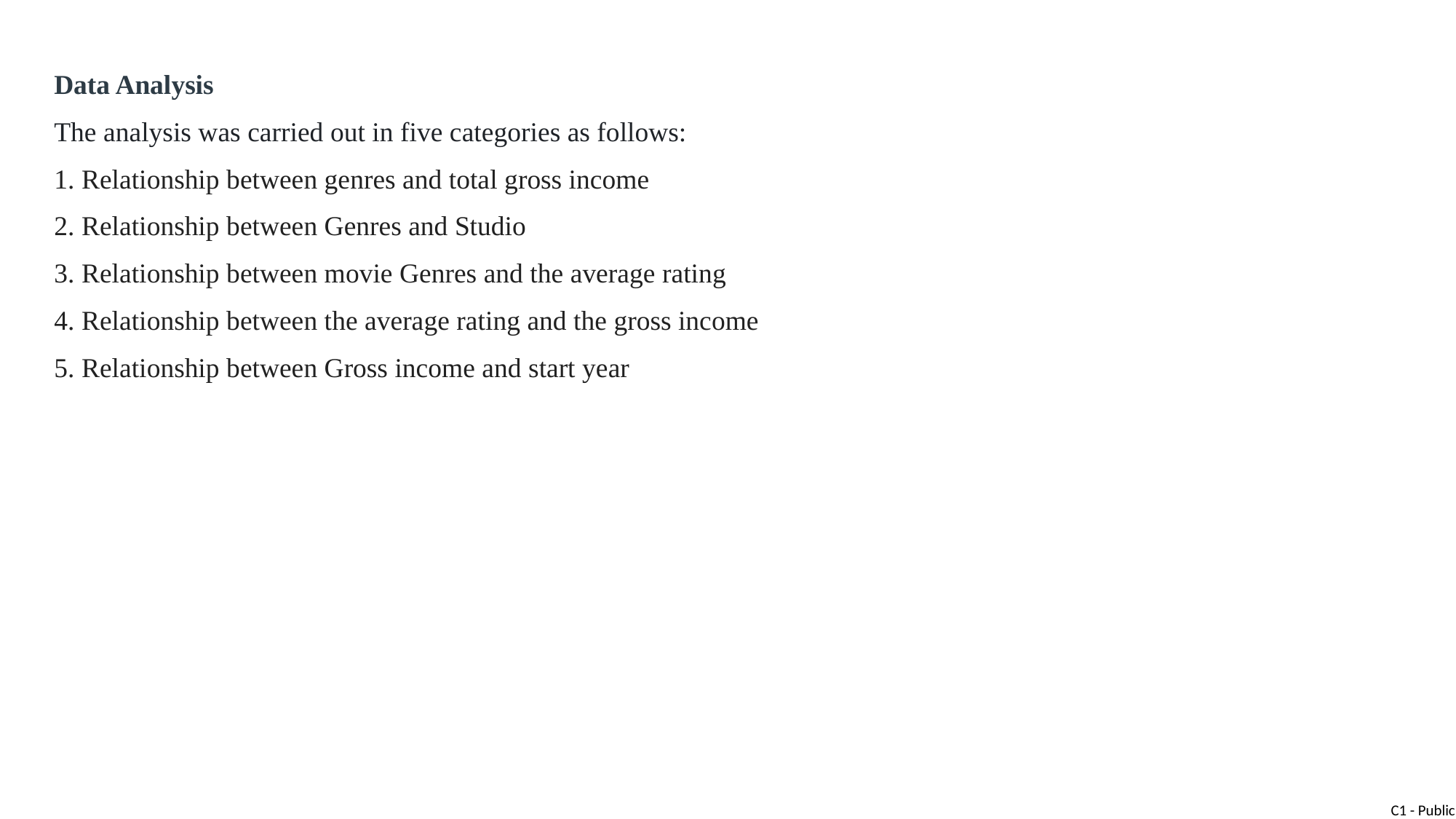

Data Analysis
The analysis was carried out in five categories as follows:
1. Relationship between genres and total gross income
2. Relationship between Genres and Studio
3. Relationship between movie Genres and the average rating
4. Relationship between the average rating and the gross income
5. Relationship between Gross income and start year